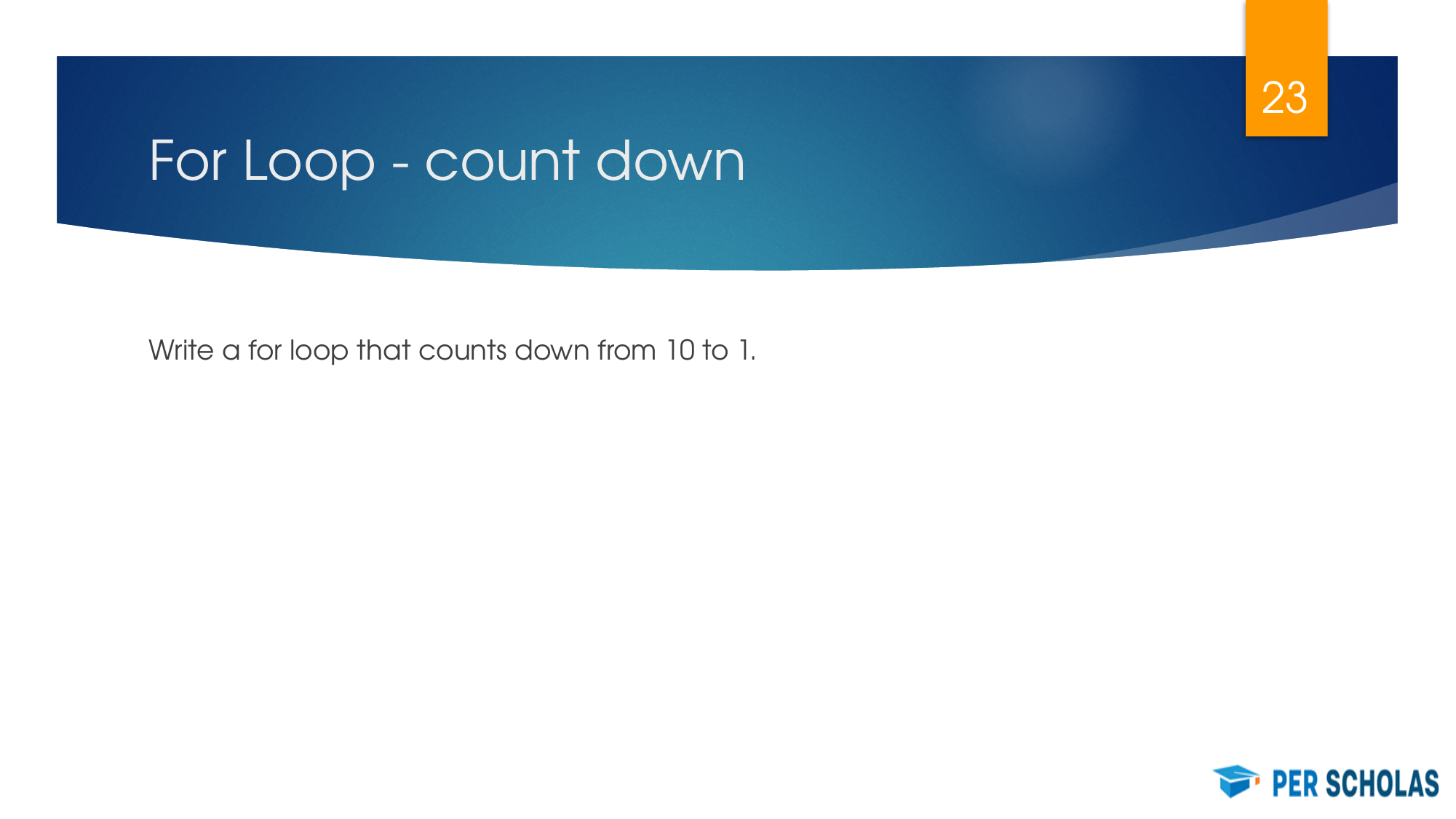

23
# For Loop - count down
Write a for loop that counts down from 10 to 1.